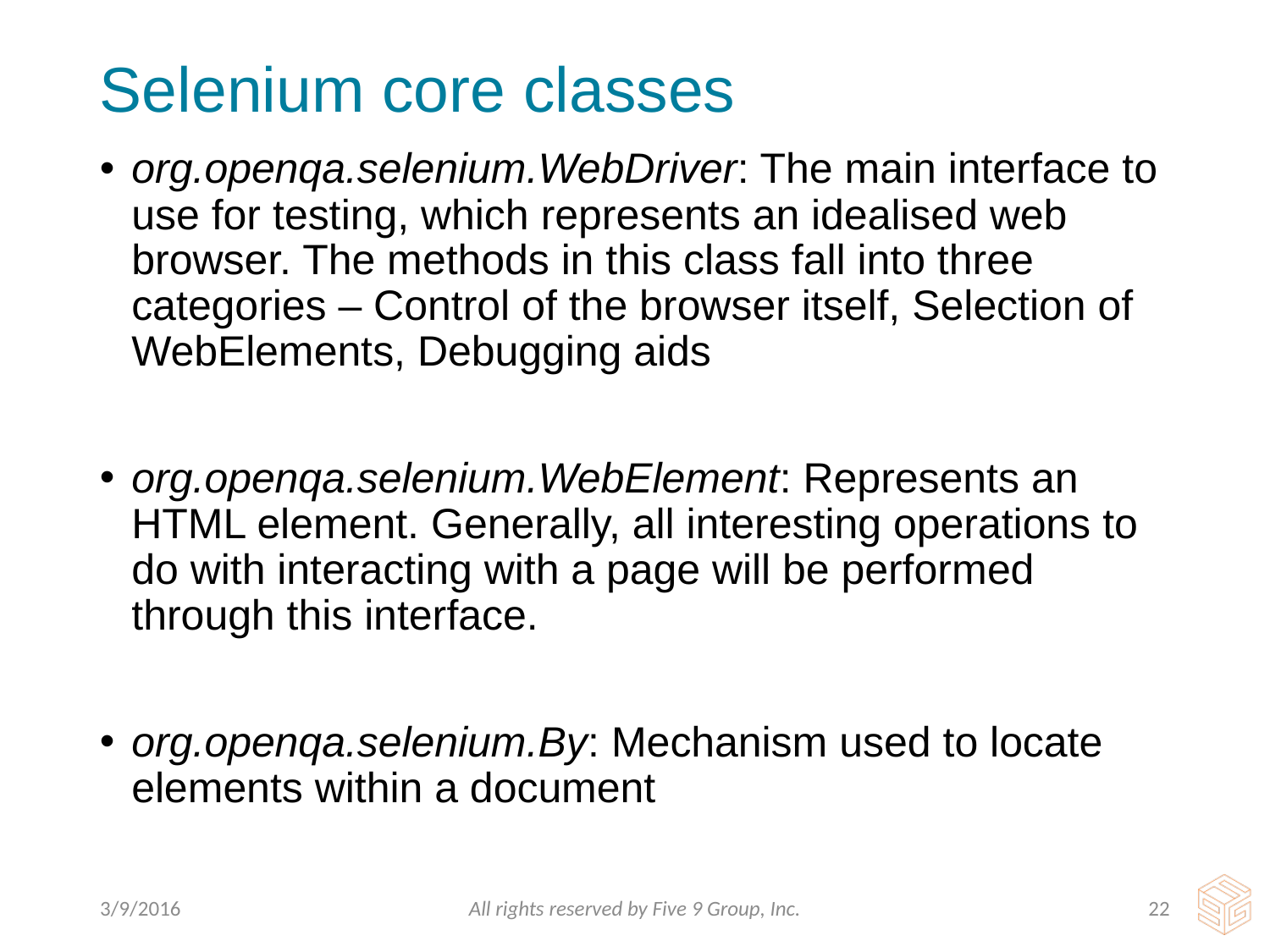

# Selenium core classes
org.openqa.selenium.WebDriver: The main interface to use for testing, which represents an idealised web browser. The methods in this class fall into three categories – Control of the browser itself, Selection of WebElements, Debugging aids

org.openqa.selenium.WebElement: Represents an HTML element. Generally, all interesting operations to do with interacting with a page will be performed through this interface.

org.openqa.selenium.By: Mechanism used to locate elements within a document
3/9/2016
All rights reserved by Five 9 Group, Inc.
22